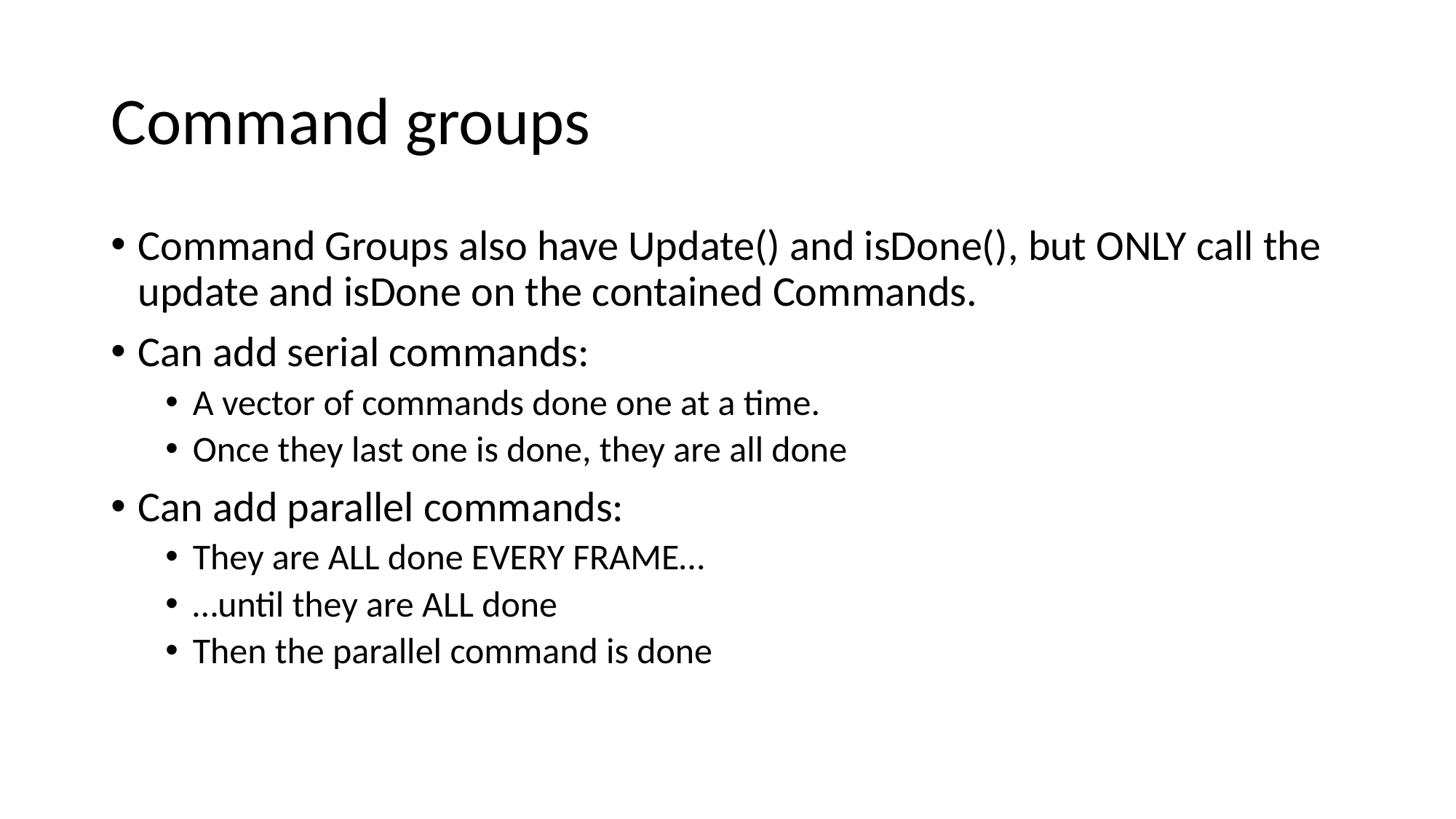

# Command groups
Command Groups also have Update() and isDone(), but ONLY call the update and isDone on the contained Commands.
Can add serial commands:
A vector of commands done one at a time.
Once they last one is done, they are all done
Can add parallel commands:
They are ALL done EVERY FRAME…
…until they are ALL done
Then the parallel command is done